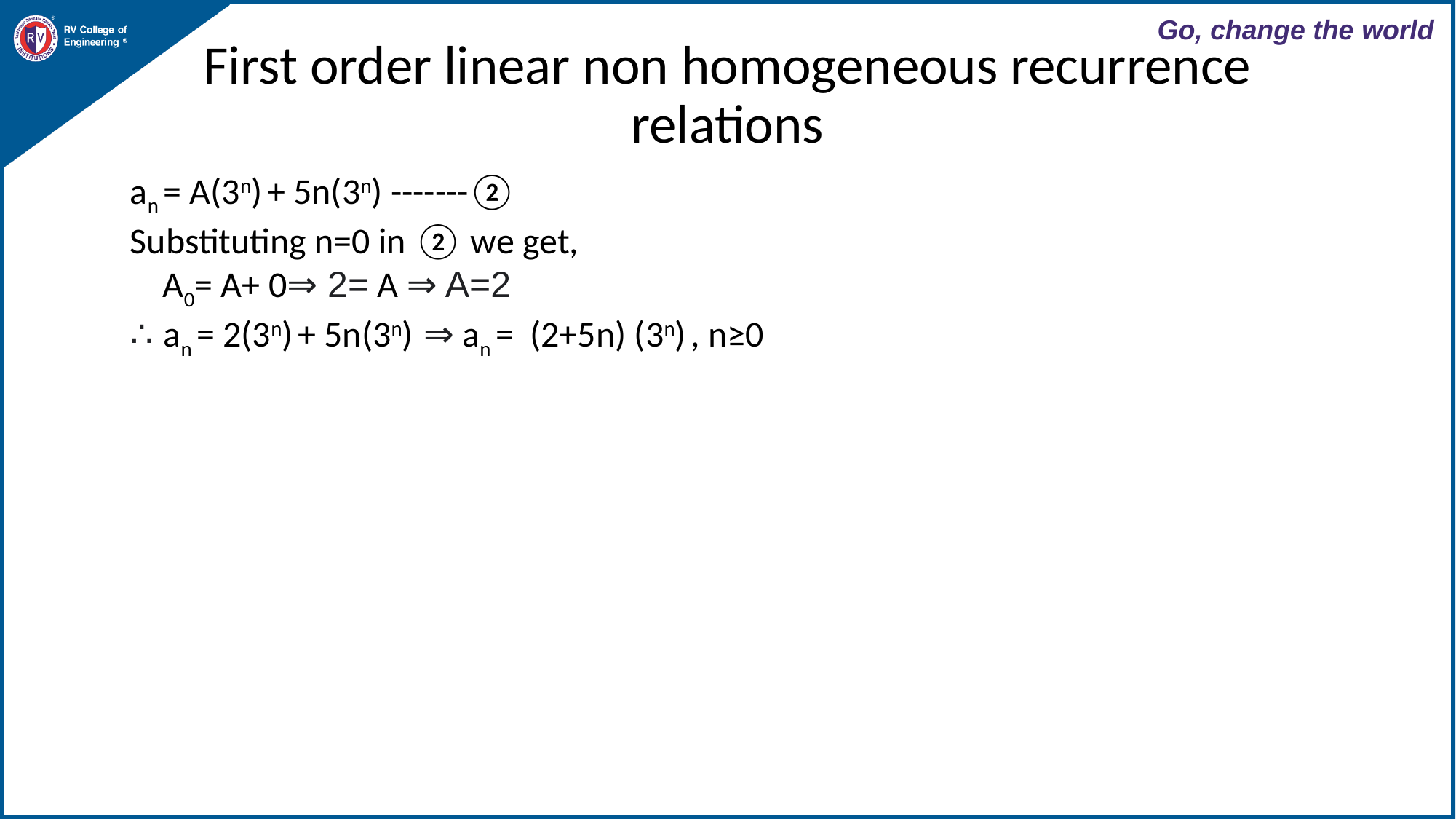

# First order linear non homogeneous recurrence relations
an = A(3n) + 5n(3n) -------②
Substituting n=0 in ② we get,
    A0= A+ 0⇒ 2= A ⇒ A=2
∴ an = 2(3n) + 5n(3n) ⇒ an =  (2+5n) (3n) , n≥0